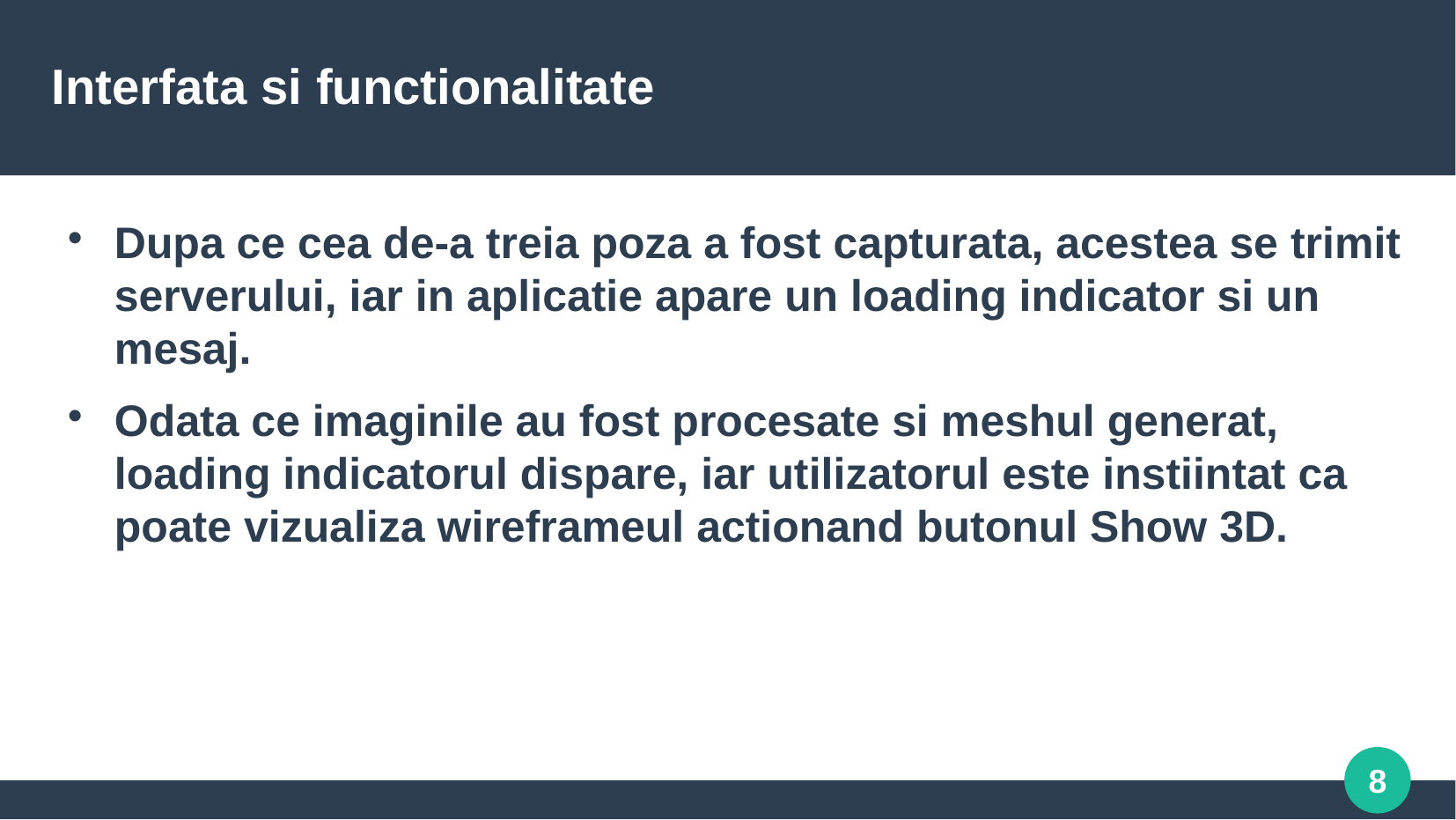

# Interfata si functionalitate
Dupa ce cea de-a treia poza a fost capturata, acestea se trimit serverului, iar in aplicatie apare un loading indicator si un mesaj.
Odata ce imaginile au fost procesate si meshul generat, loading indicatorul dispare, iar utilizatorul este instiintat ca poate vizualiza wireframeul actionand butonul Show 3D.